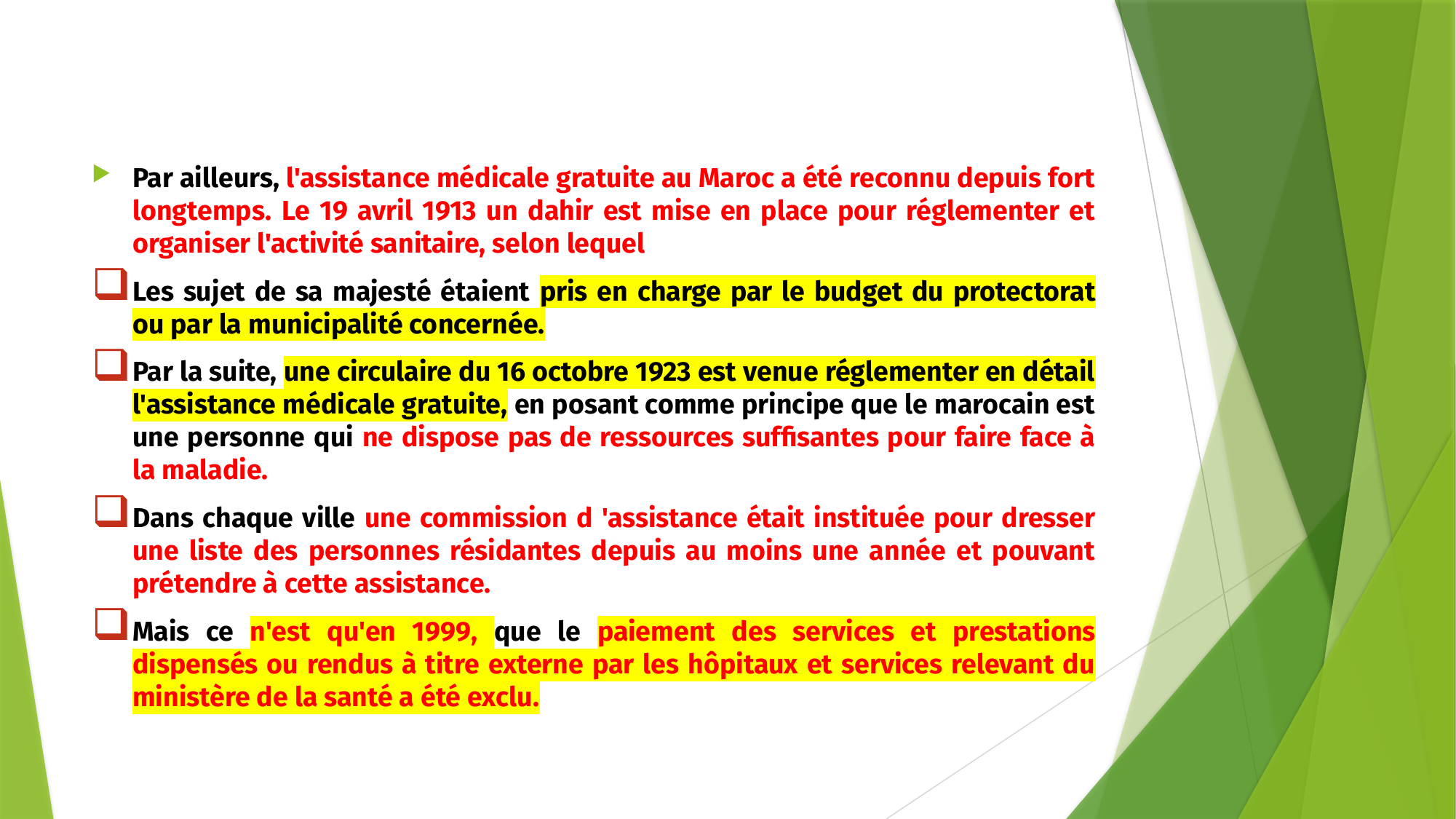

#
Par ailleurs, l'assistance médicale gratuite au Maroc a été reconnu depuis fort longtemps. Le 19 avril 1913 un dahir est mise en place pour réglementer et organiser l'activité sanitaire, selon lequel
Les sujet de sa majesté étaient pris en charge par le budget du protectorat ou par la municipalité concernée.
Par la suite, une circulaire du 16 octobre 1923 est venue réglementer en détail l'assistance médicale gratuite, en posant comme principe que le marocain est une personne qui ne dispose pas de ressources suffisantes pour faire face à la maladie.
Dans chaque ville une commission d 'assistance était instituée pour dresser une liste des personnes résidantes depuis au moins une année et pouvant prétendre à cette assistance.
Mais ce n'est qu'en 1999, que le paiement des services et prestations dispensés ou rendus à titre externe par les hôpitaux et services relevant du ministère de la santé a été exclu.